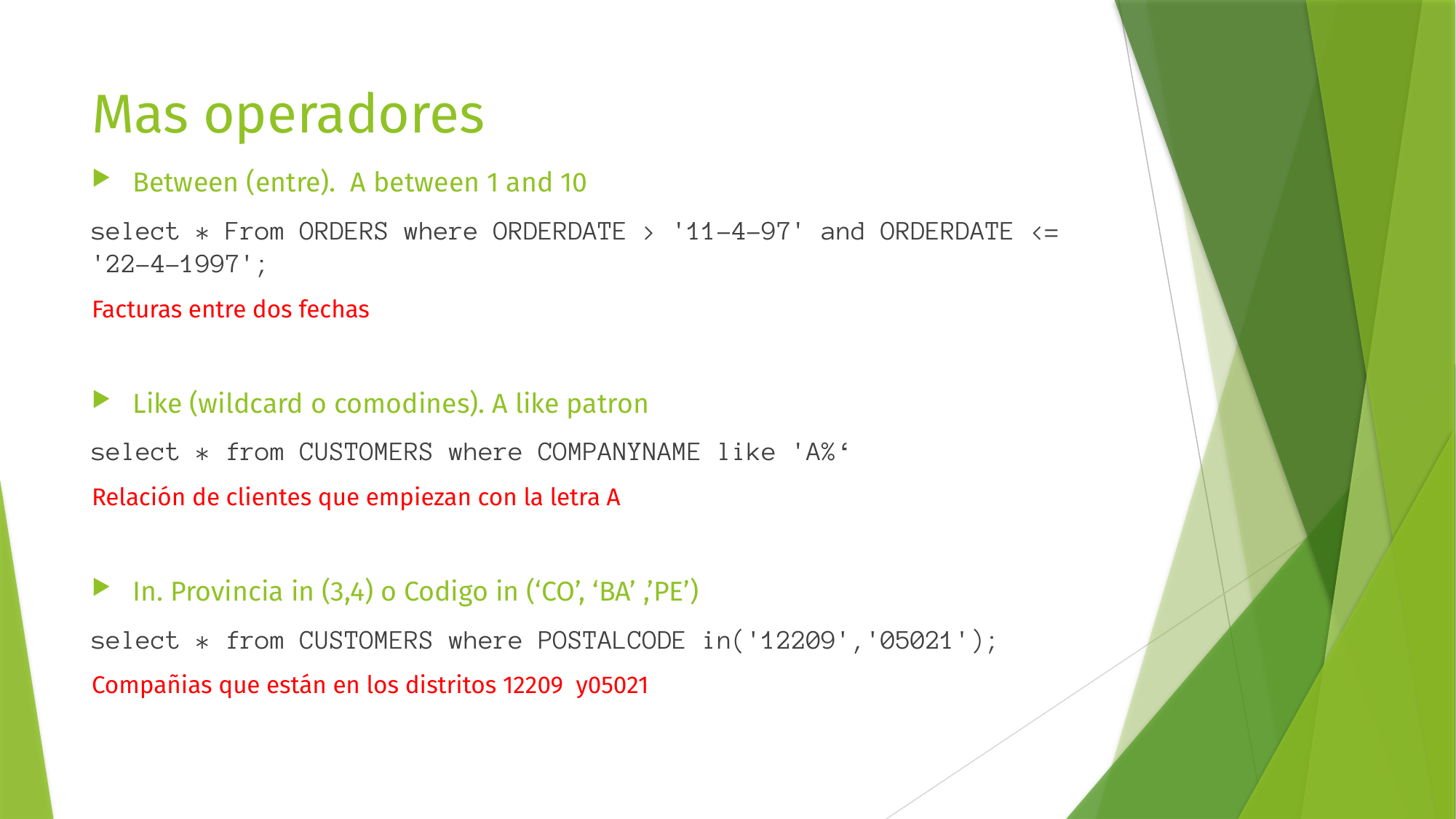

# Mas operadores
Between (entre).  A between 1 and 10
select * From ORDERS where ORDERDATE > '11-4-97' and ORDERDATE <= '22-4-1997';
Facturas entre dos fechas

Like (wildcard o comodines). A like patron
select * from CUSTOMERS where COMPANYNAME like 'A%‘
Relación de clientes que empiezan con la letra A

In. Provincia in (3,4) o Codigo in (‘CO’, ‘BA’ ,’PE’)
select * from CUSTOMERS where POSTALCODE in('12209','05021');
Compañias que están en los distritos 12209  y05021